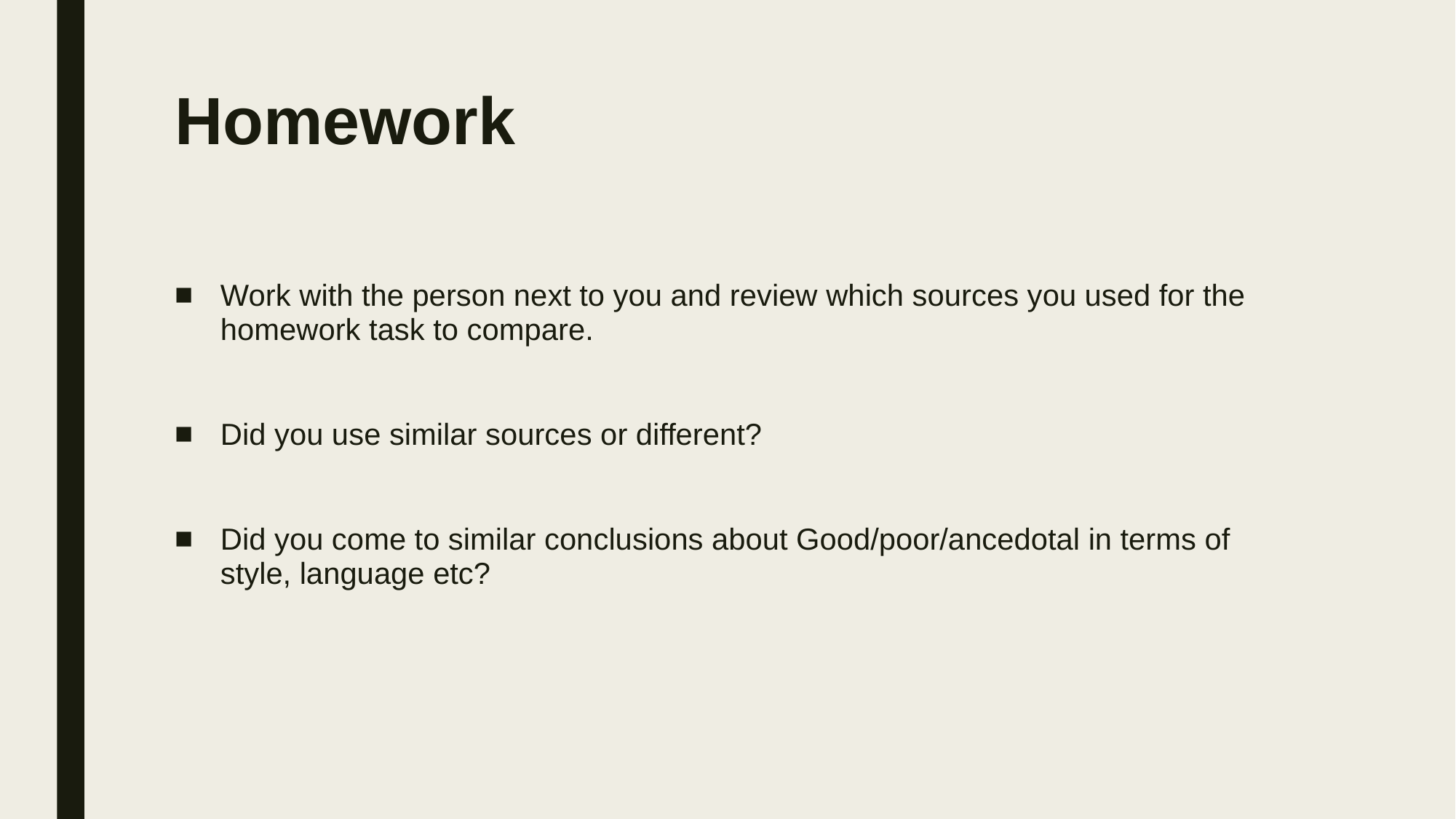

# Homework
Work with the person next to you and review which sources you used for the homework task to compare.

Did you use similar sources or different?

Did you come to similar conclusions about Good/poor/ancedotal in terms of style, language etc?